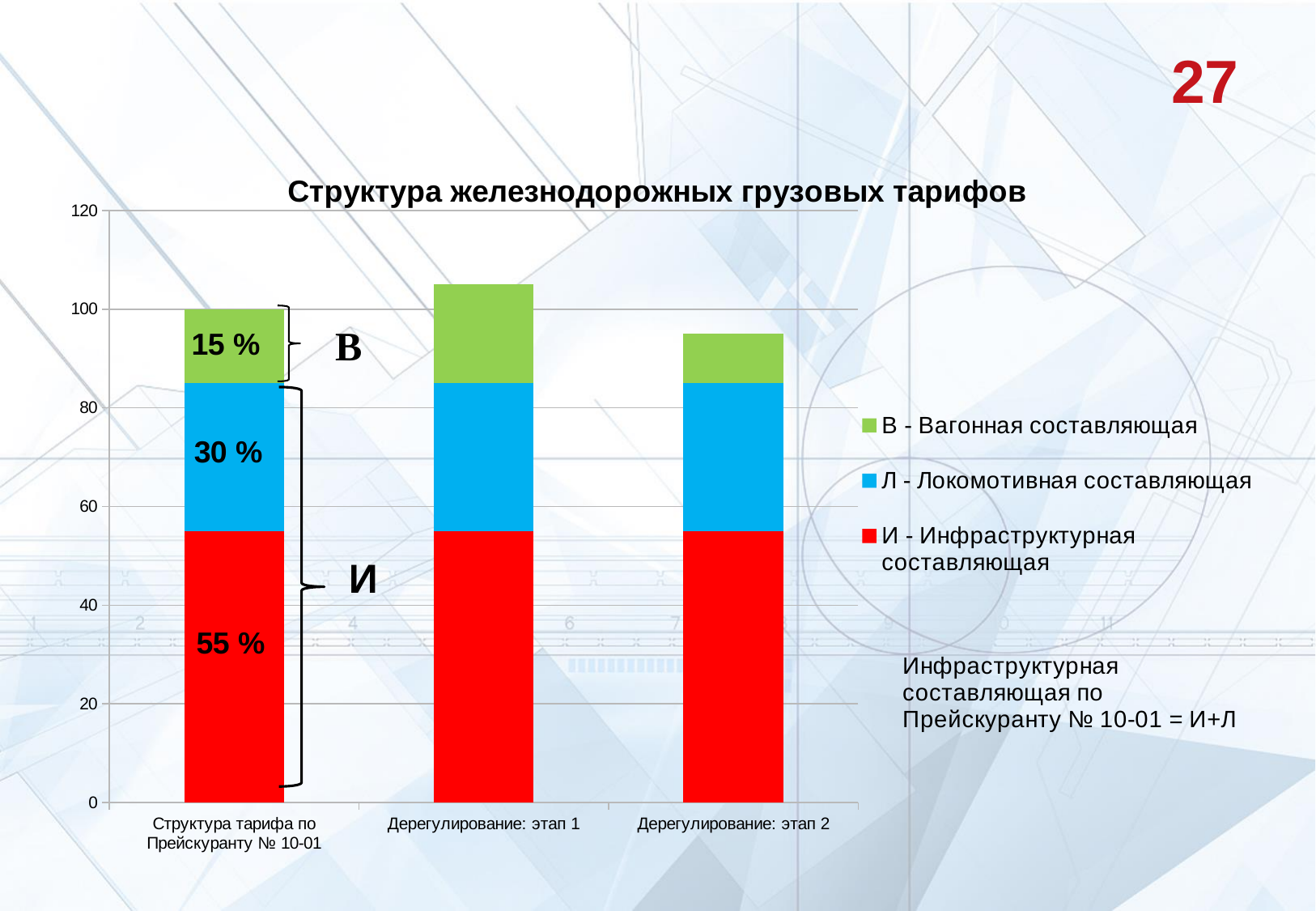

27

### Chart: Структура железнодорожных грузовых тарифов

| Category | И - Инфраструктурная составляющая | Л - Локомотивная составляющая | В - Вагонная составляющая |
|---|---|---|---|
| Структура тарифа по Прейскуранту № 10-01 | 55.0 | 30.0 | 15.0 |
| Дерегулирование: этап 1 | 55.0 | 30.0 | 20.0 |
| Дерегулирование: этап 2 | 55.0 | 30.0 | 10.0 |